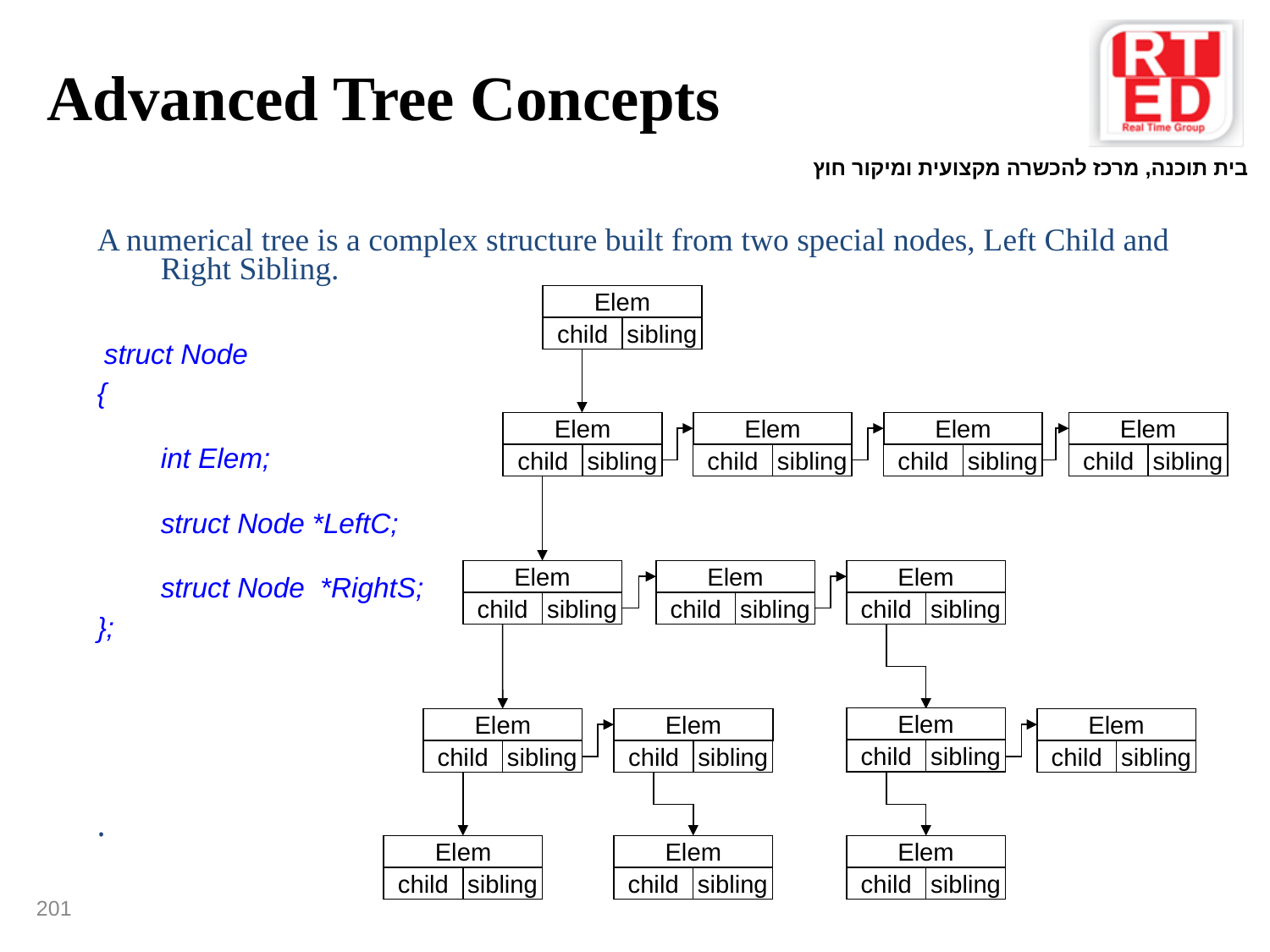

Advanced Tree Concepts
A numerical tree is a complex structure built from two special nodes, Left Child and Right Sibling.

 struct Node
{
int Elem;
struct Node *LeftC;
struct Node  *RightS;
};

.

Elem
child
sibling
Elem
child
sibling
Elem
child
sibling
Elem
child
sibling
Elem
child
sibling
Elem
child
sibling
Elem
child
sibling
Elem
child
sibling
Elem
child
sibling
Elem
child
sibling
Elem
child
sibling
Elem
child
sibling
Elem
child
sibling
Elem
child
sibling
Elem
child
sibling
Elem
child
sibling
Elem
child
sibling
Elem
child
sibling
Elem
child
sibling
Elem
child
sibling
Elem
child
sibling
Elem
child
sibling
Elem
child
sibling
Elem
child
sibling
Elem
child
sibling
201